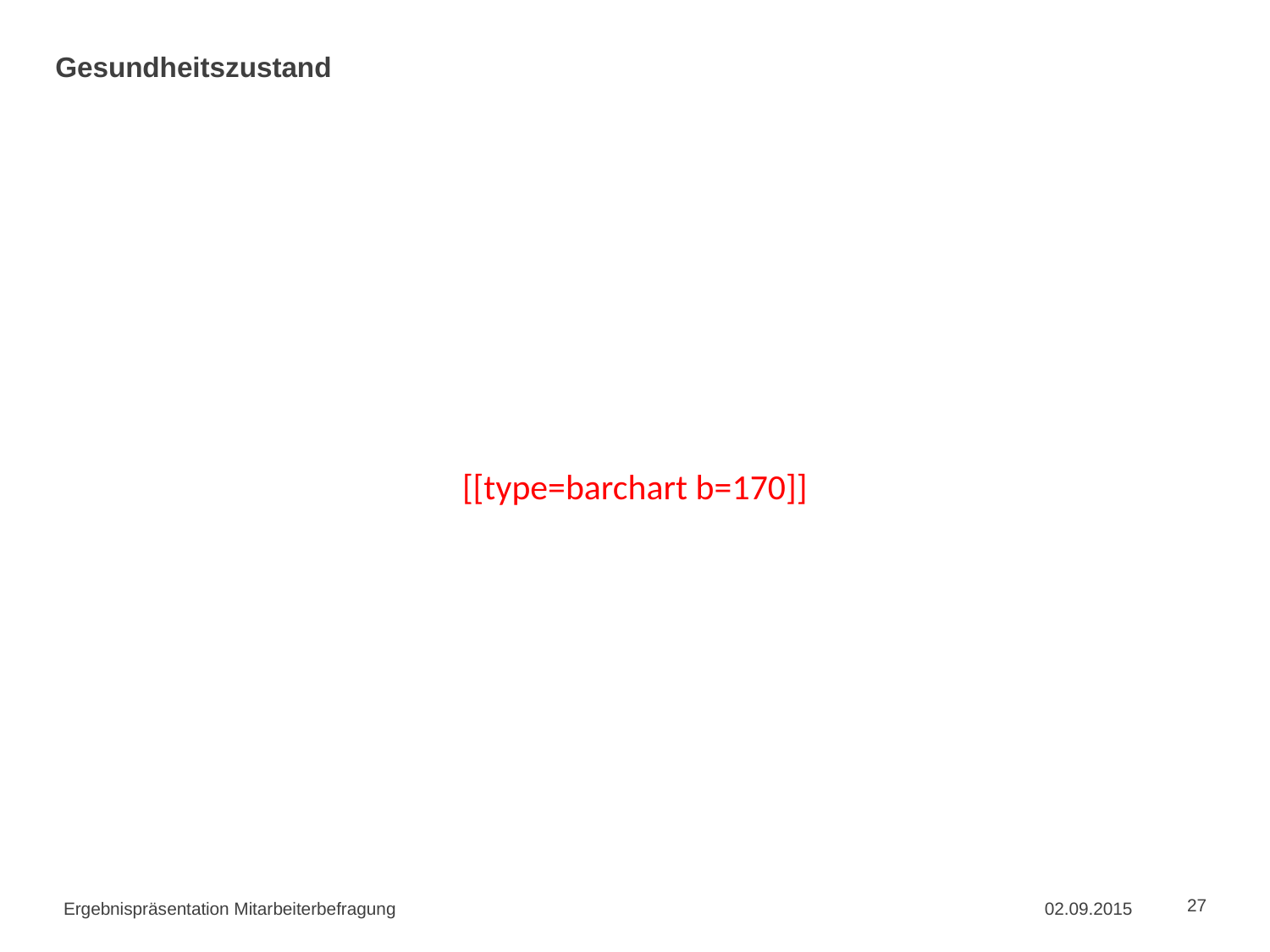

# Gesundheitszustand
[[type=barchart b=170]]
Ergebnispräsentation Mitarbeiterbefragung
02.09.2015
27